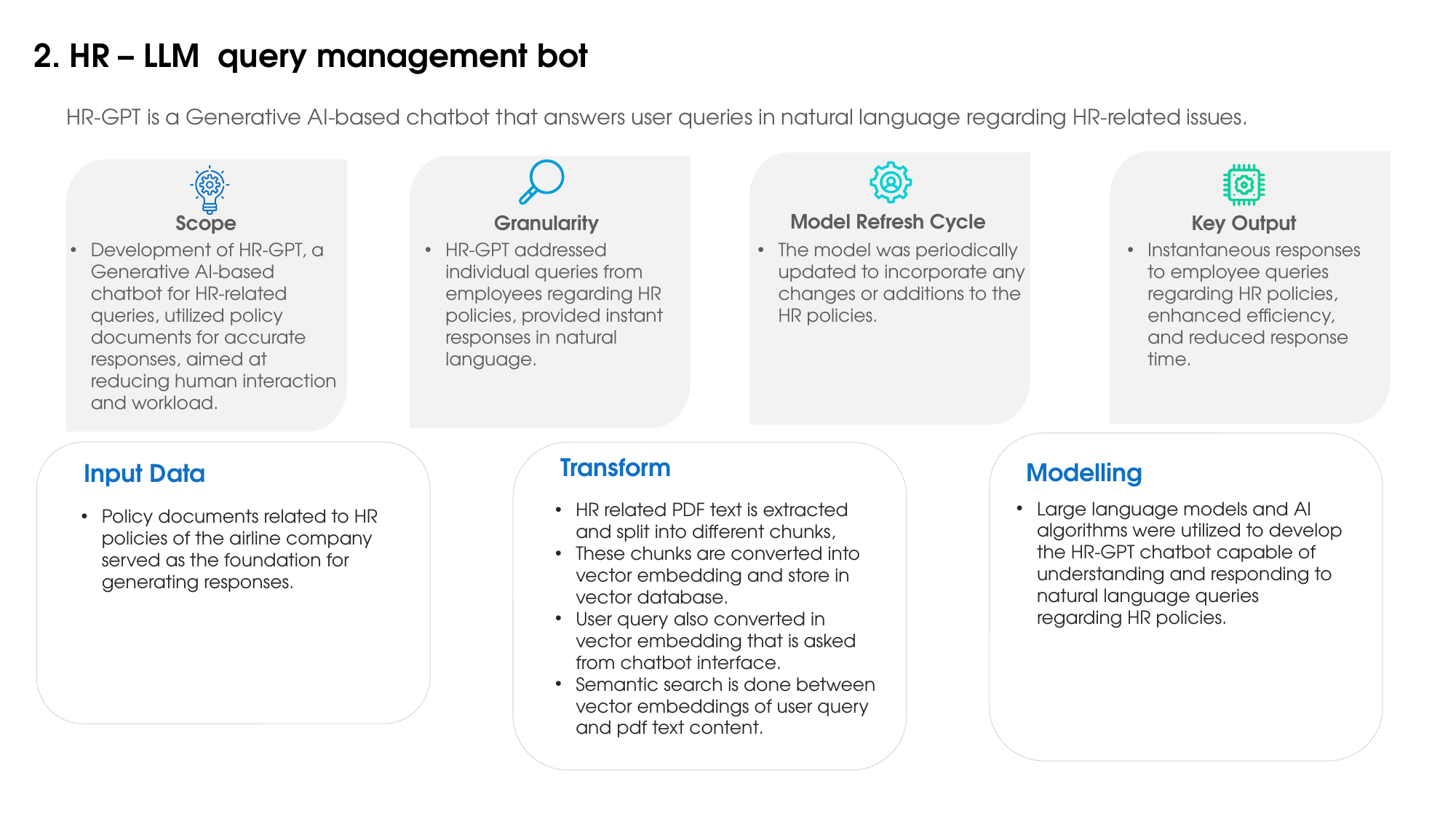

# 2. HR – LLM  query management bot
HR-GPT is a Generative AI-based chatbot that answers user queries in natural language regarding HR-related issues.

Model Refresh Cycle
Scope
Granularity
Key Output
Development of HR-GPT, a Generative AI-based chatbot for HR-related queries, utilized policy documents for accurate responses, aimed at reducing human interaction and workload.
HR-GPT addressed individual queries from employees regarding HR policies, provided instant responses in natural language.
The model was periodically updated to incorporate any changes or additions to the HR policies.
Instantaneous responses to employee queries regarding HR policies, enhanced efficiency, and reduced response time.

Large language models and AI algorithms were utilized to develop the HR-GPT chatbot capable of understanding and responding to natural language queries regarding HR policies.
Transform
Modelling
Input Data
HR related PDF text is extracted and split into different chunks,
These chunks are converted into vector embedding and store in vector database.
User query also converted in vector embedding that is asked from chatbot interface.
Semantic search is done between vector embeddings of user query and pdf text content.
Policy documents related to HR policies of the airline company served as the foundation for generating responses.
02